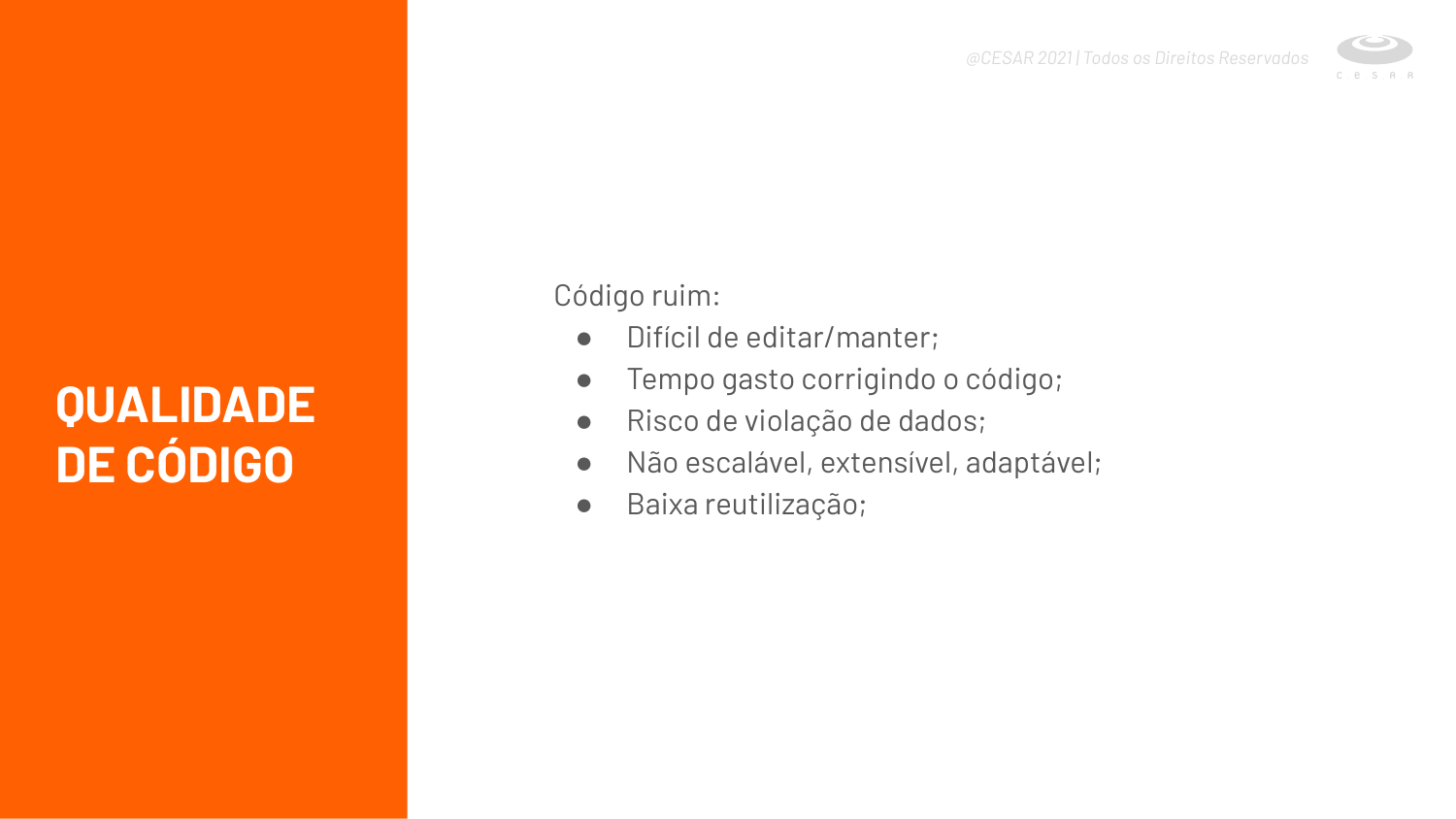

@CESAR 2021 | Todos os Direitos Reservados

Código ruim:
Difícil de editar/manter;
Tempo gasto corrigindo o código;
Risco de violação de dados;
Não escalável, extensível, adaptável;
Baixa reutilização;

QUALIDADE DE CÓDIGO